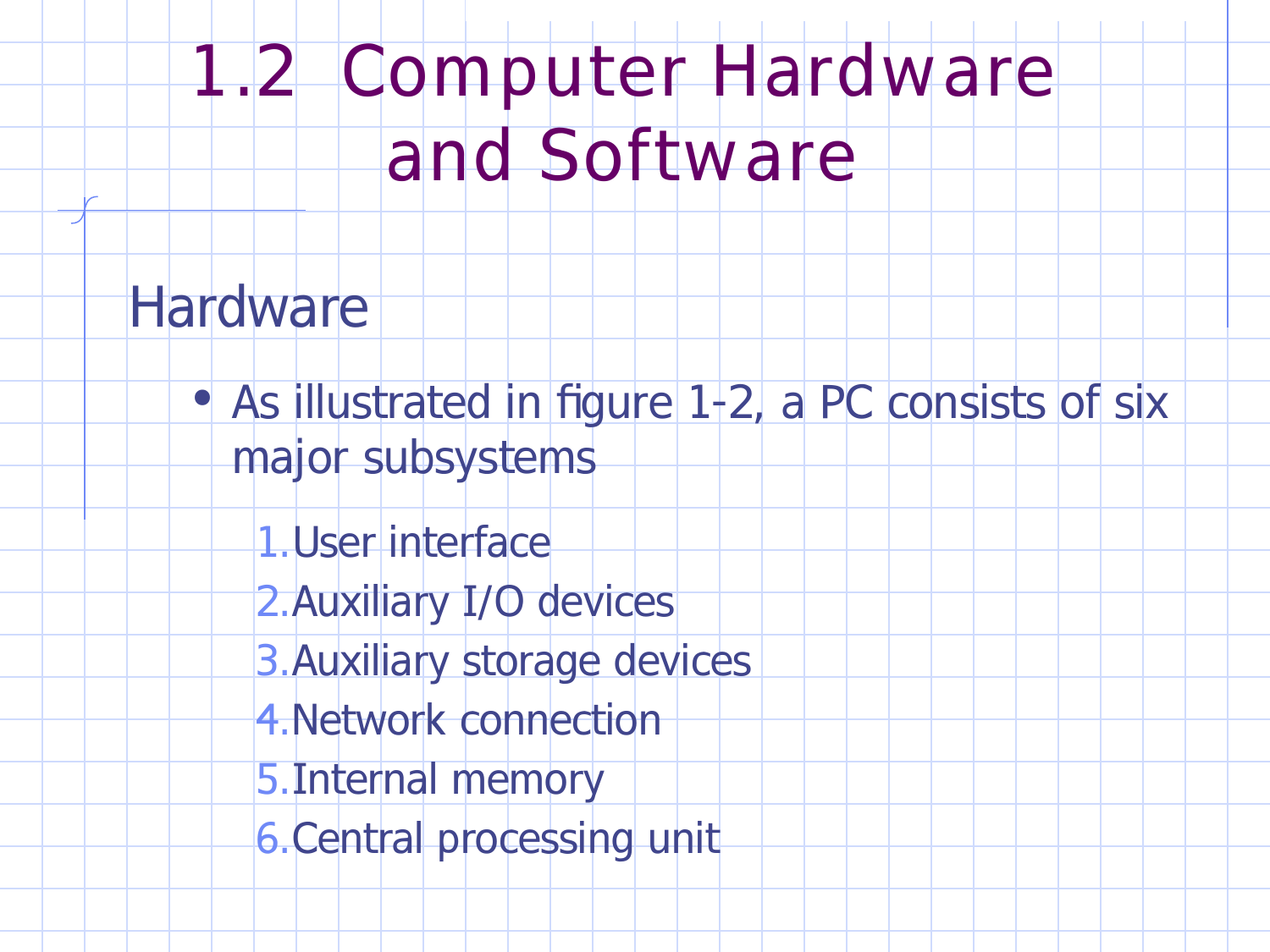

# 1.2  Computer Hardware and Software
Hardware

As illustrated in figure 1-2, a PC consists of six major subsystems

User interface
Auxiliary I/O devices
Auxiliary storage devices
Network connection
Internal memory
Central processing unit